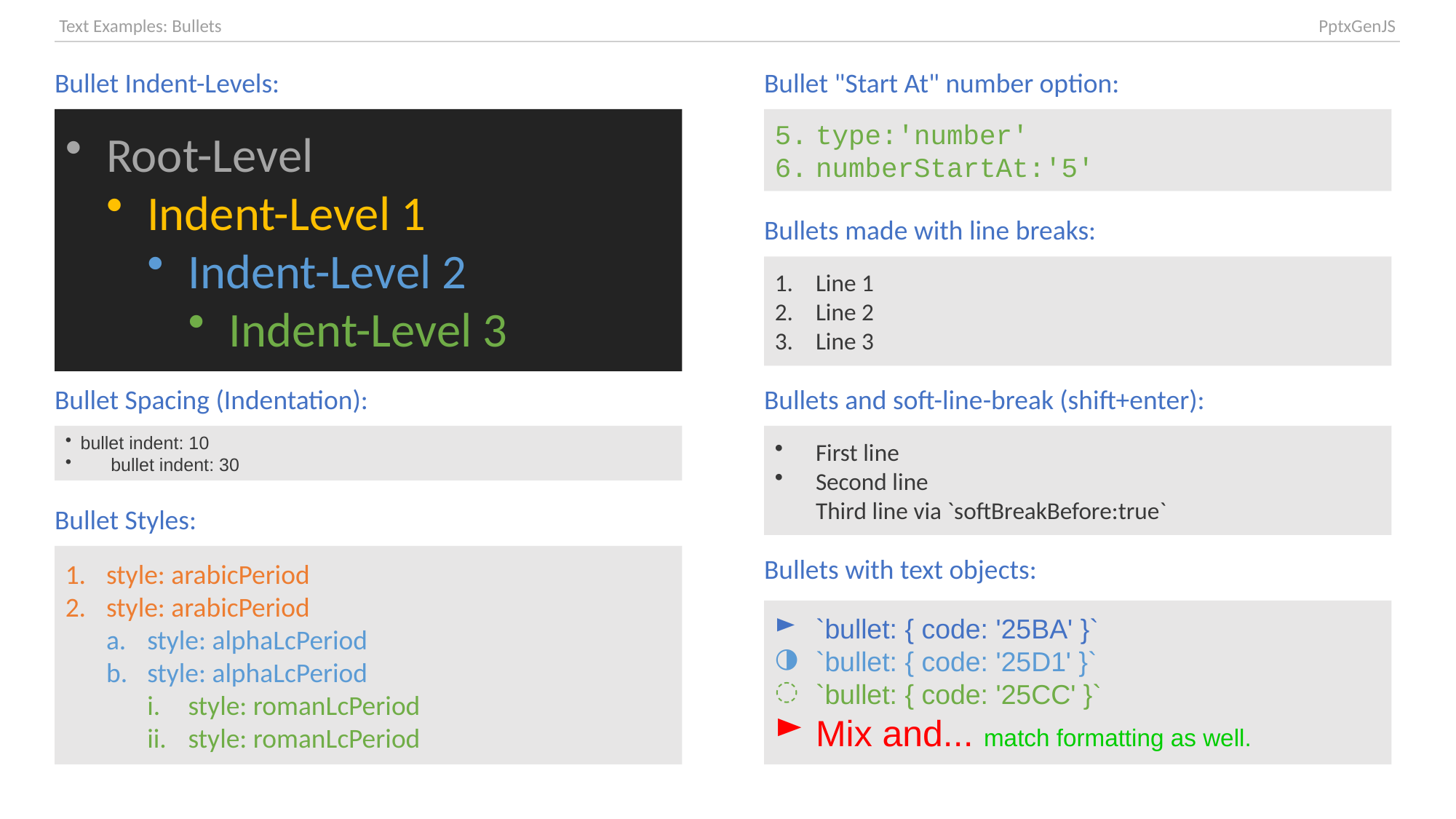

| Text Examples: Bullets | PptxGenJS |
| --- | --- |
Bullet Indent-Levels:
Bullet "Start At" number option:
Root-Level
Indent-Level 1
Indent-Level 2
Indent-Level 3
type:'number'
numberStartAt:'5'
Bullets made with line breaks:
Line 1
Line 2
Line 3
Bullet Spacing (Indentation):
Bullets and soft-line-break (shift+enter):
bullet indent: 10
bullet indent: 30
First line
Second line
Third line via `softBreakBefore:true`
Bullet Styles:
style: arabicPeriod
style: arabicPeriod
style: alphaLcPeriod
style: alphaLcPeriod
style: romanLcPeriod
style: romanLcPeriod
Bullets with text objects:
`bullet: { code: '25BA' }`
`bullet: { code: '25D1' }`
`bullet: { code: '25CC' }`
Mix and... match formatting as well.